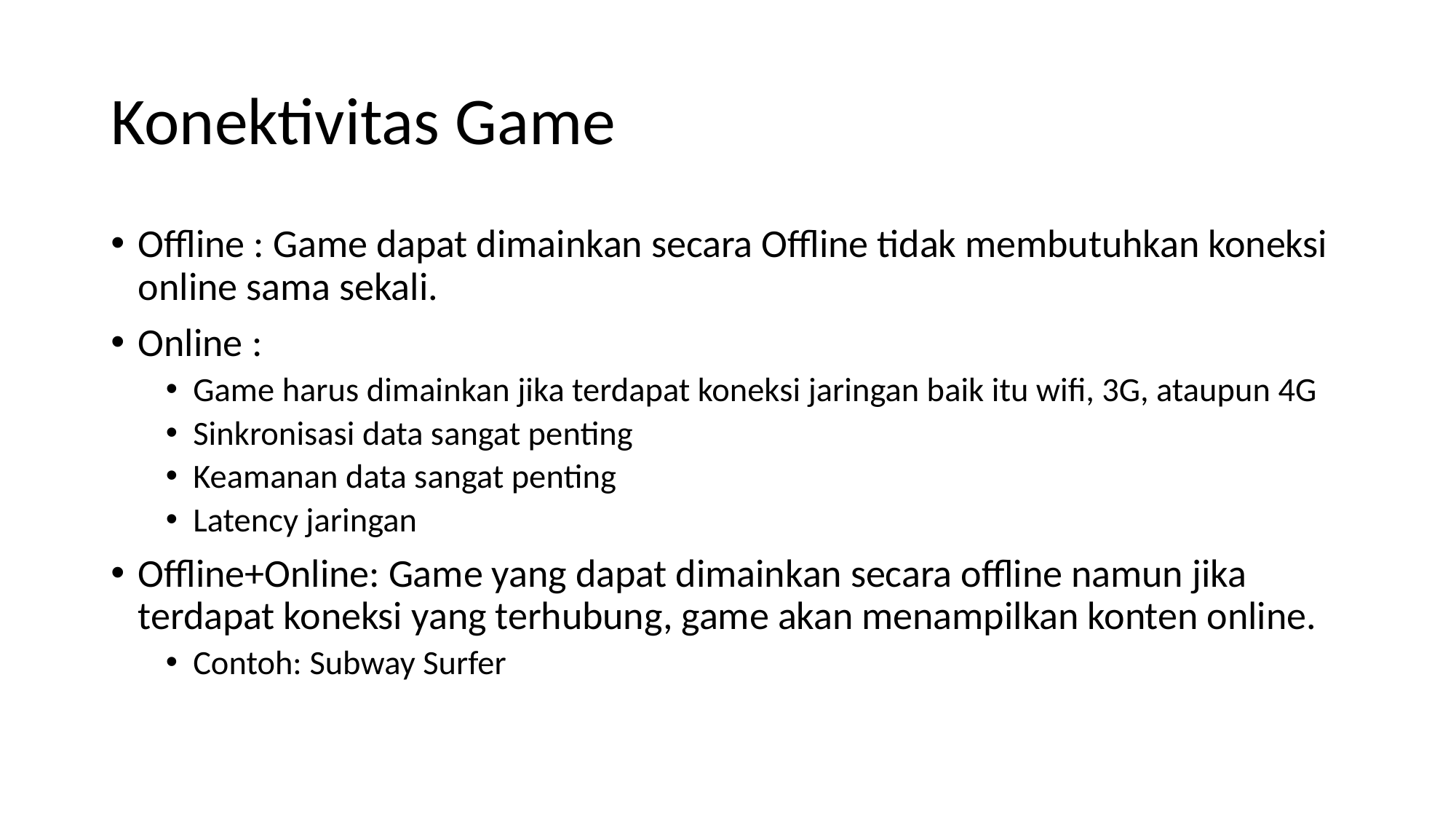

# Konektivitas Game
Offline : Game dapat dimainkan secara Offline tidak membutuhkan koneksi online sama sekali.
Online :
Game harus dimainkan jika terdapat koneksi jaringan baik itu wifi, 3G, ataupun 4G
Sinkronisasi data sangat penting
Keamanan data sangat penting
Latency jaringan
Offline+Online: Game yang dapat dimainkan secara offline namun jika terdapat koneksi yang terhubung, game akan menampilkan konten online.
Contoh: Subway Surfer